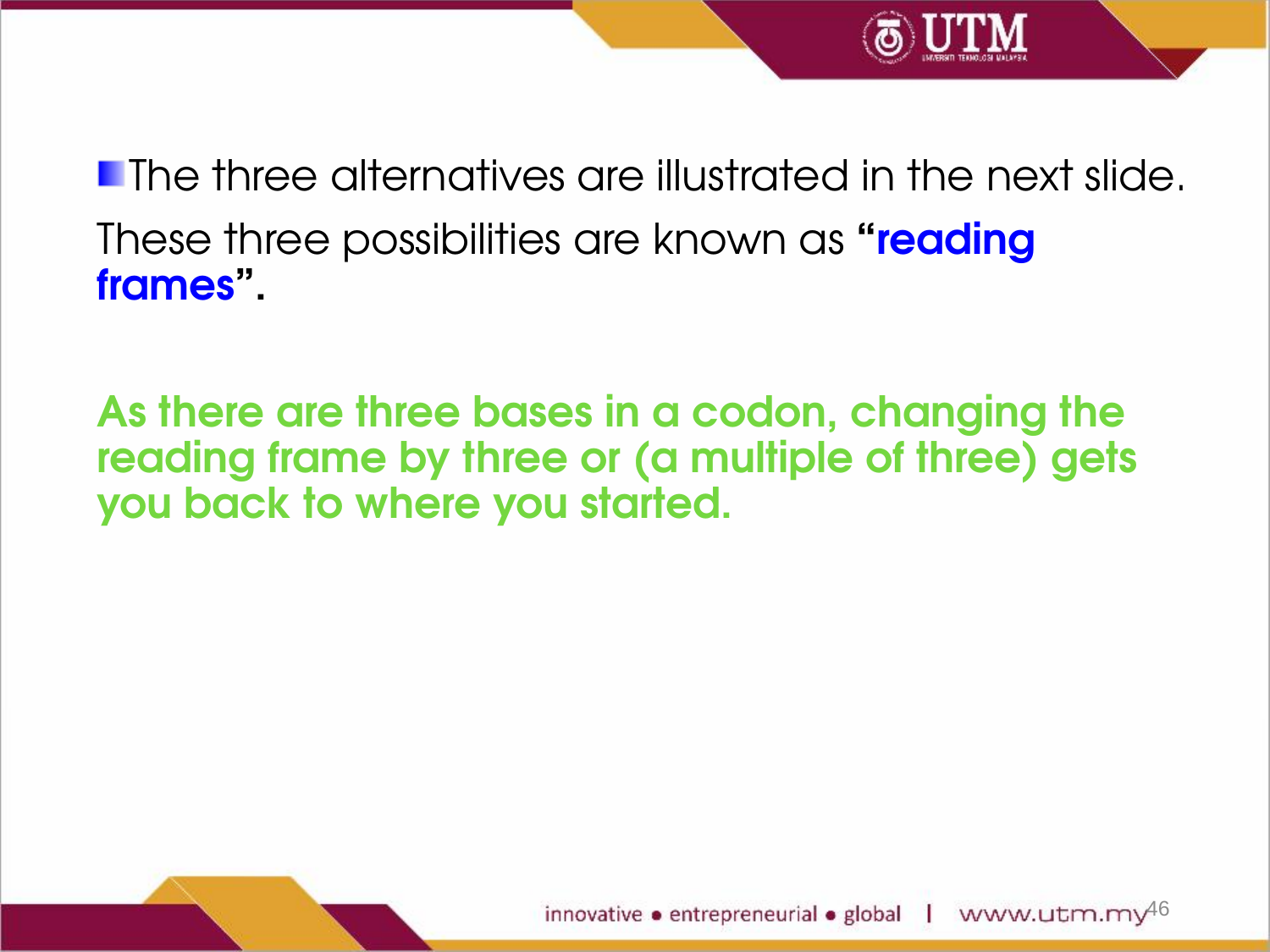

The three alternatives are illustrated in the next slide.
These three possibilities are known as “reading frames”.

As there are three bases in a codon, changing the reading frame by three or (a multiple of three) gets you back to where you started.
46